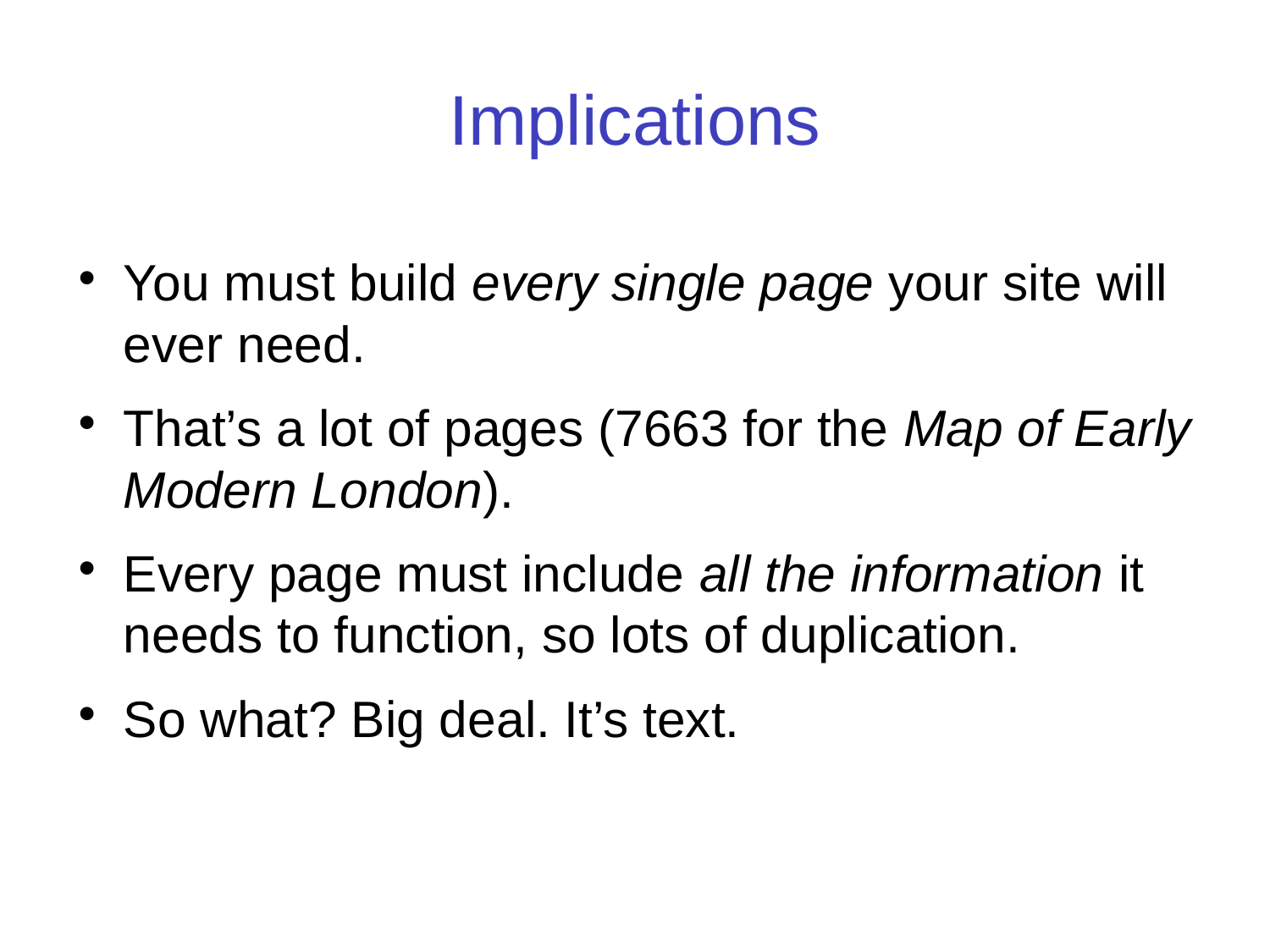

Implications
You must build every single page your site will ever need.
That’s a lot of pages (7663 for the Map of Early Modern London).
Every page must include all the information it needs to function, so lots of duplication.
So what? Big deal. It’s text.